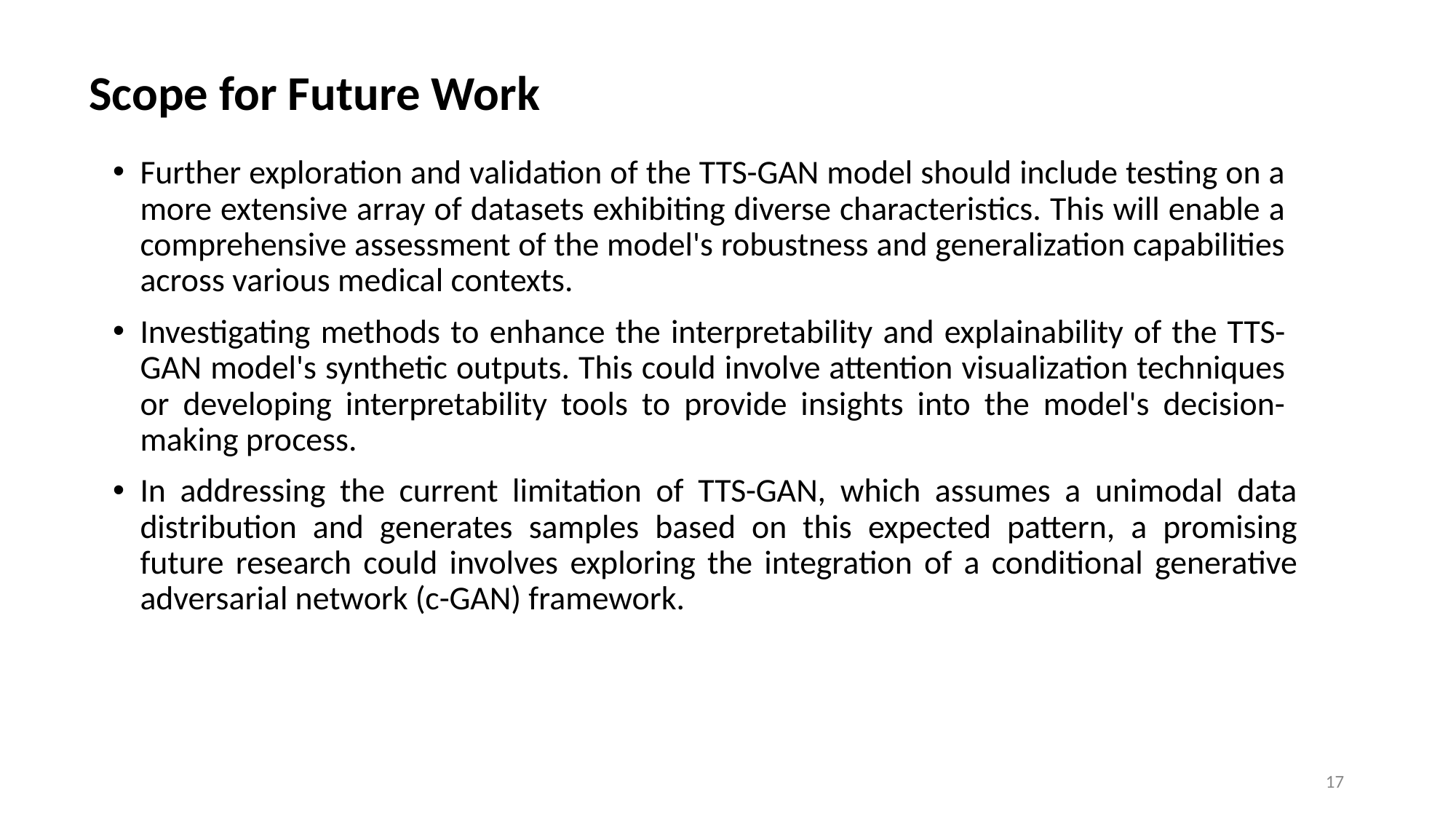

# Scope for Future Work
Further exploration and validation of the TTS-GAN model should include testing on a more extensive array of datasets exhibiting diverse characteristics. This will enable a comprehensive assessment of the model's robustness and generalization capabilities across various medical contexts.
Investigating methods to enhance the interpretability and explainability of the TTS-GAN model's synthetic outputs. This could involve attention visualization techniques or developing interpretability tools to provide insights into the model's decision-making process.
In addressing the current limitation of TTS-GAN, which assumes a unimodal data distribution and generates samples based on this expected pattern, a promising future research could involves exploring the integration of a conditional generative adversarial network (c-GAN) framework.
17